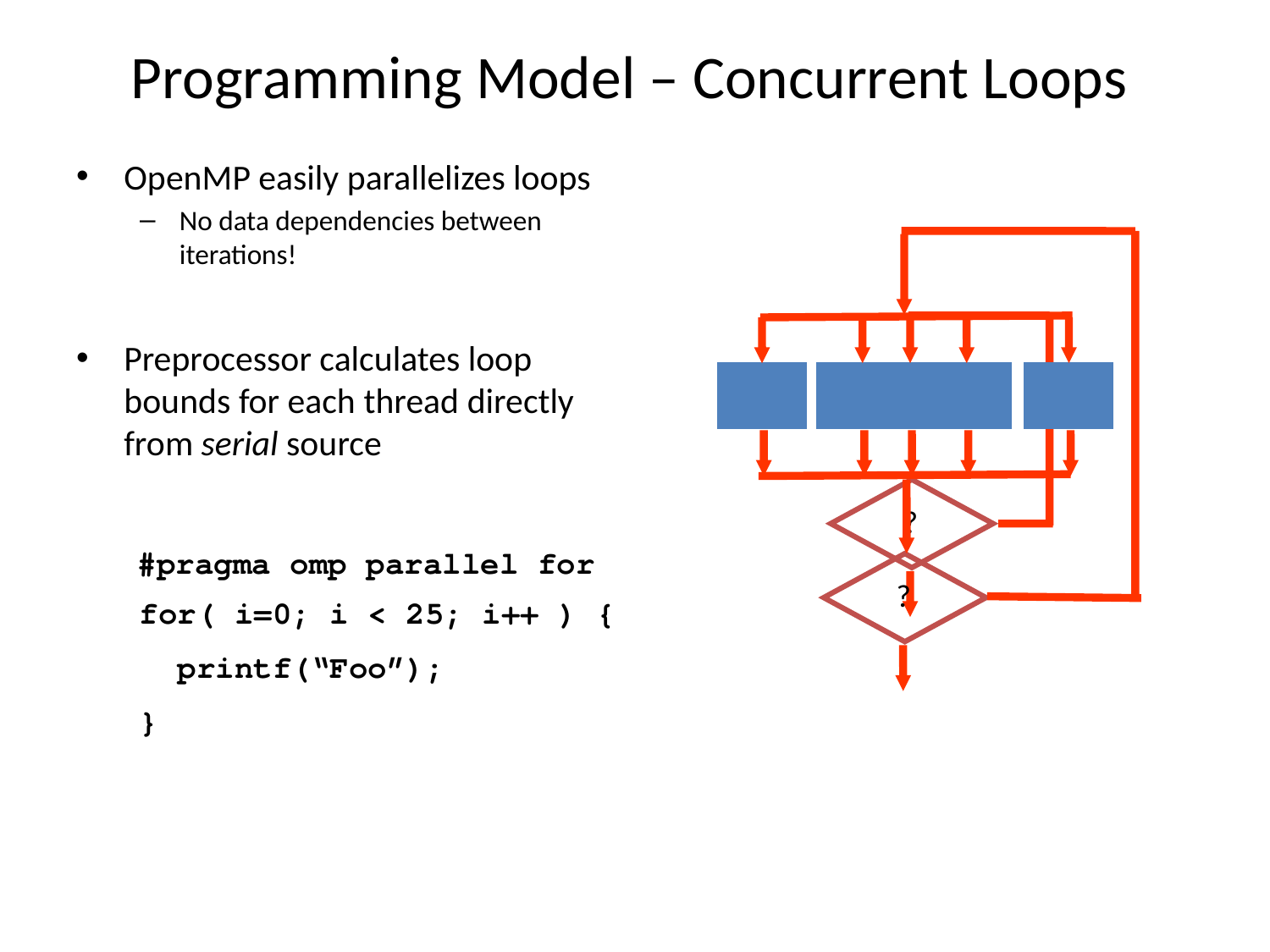

# Programming Model – Concurrent Loops
OpenMP easily parallelizes loops
No data dependencies between iterations!

Preprocessor calculates loop bounds for each thread directly from serial source

?

?

for( i=0; i < 25; i++ ) {
  printf(“Foo”);
}
#pragma omp parallel for